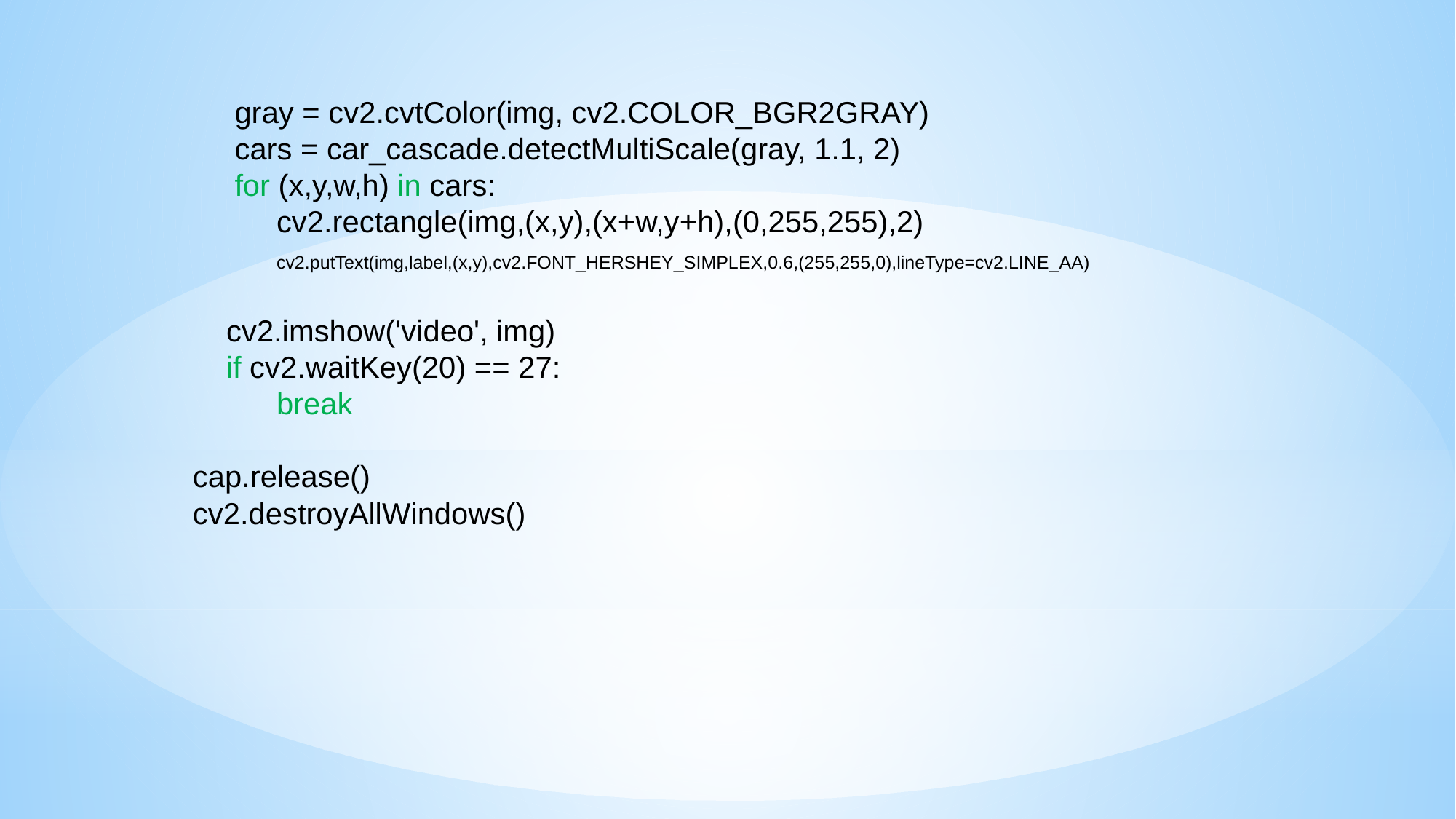

gray = cv2.cvtColor(img, cv2.COLOR_BGR2GRAY)
     cars = car_cascade.detectMultiScale(gray, 1.1, 2)
     for (x,y,w,h) in cars:
          cv2.rectangle(img,(x,y),(x+w,y+h),(0,255,255),2)
          cv2.putText(img,label,(x,y),cv2.FONT_HERSHEY_SIMPLEX,0.6,(255,255,0),lineType=cv2.LINE_AA)

    cv2.imshow('video', img)
    if cv2.waitKey(20) == 27:
          break

cap.release()
cv2.destroyAllWindows()

#